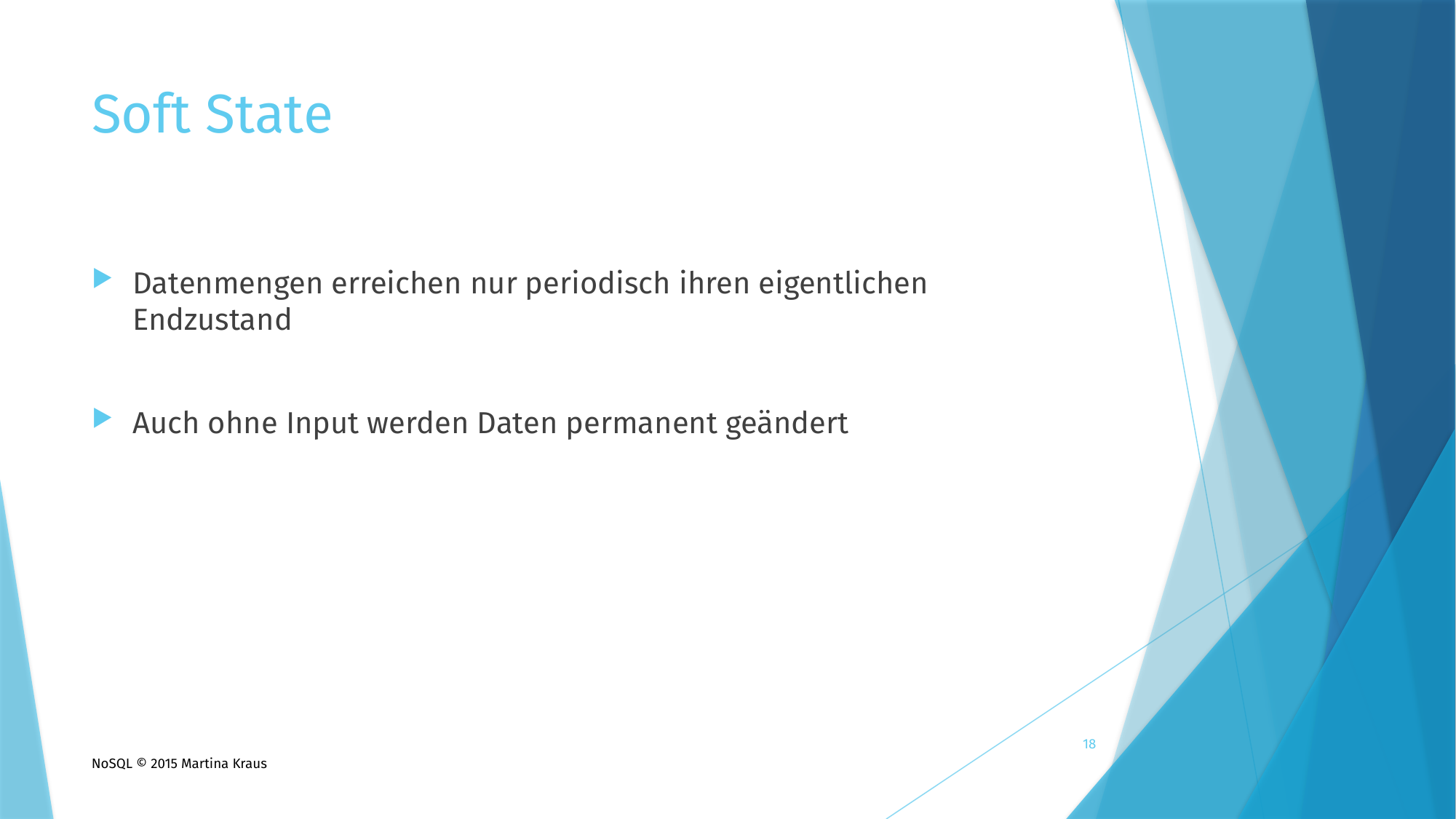

# Soft State
Datenmengen erreichen nur periodisch ihren eigentlichen Endzustand

Auch ohne Input werden Daten permanent geändert

18
NoSQL © 2015 Martina Kraus